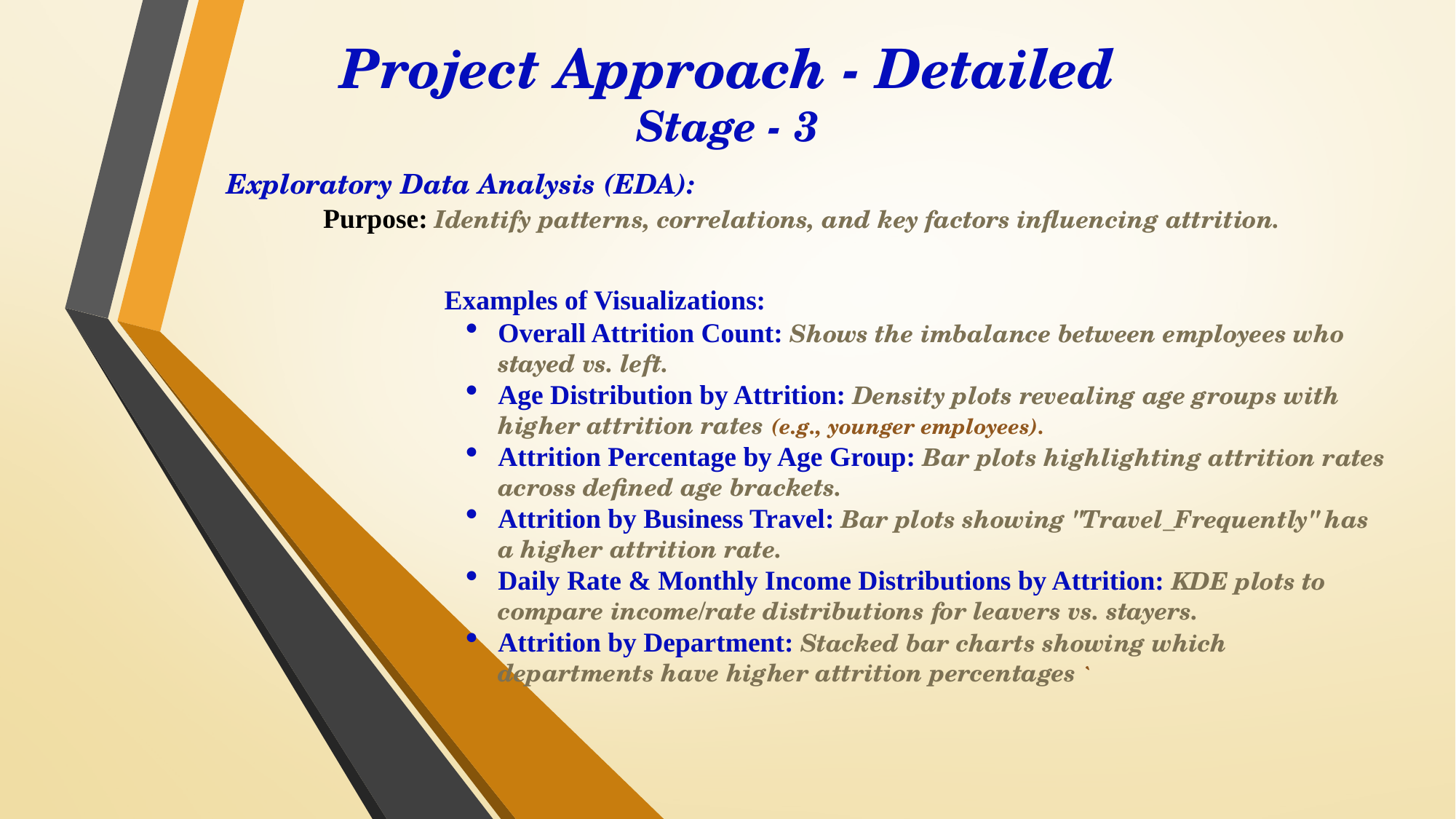

Project Approach - Detailed
Stage - 3
Exploratory Data Analysis (EDA):
Purpose: Identify patterns, correlations, and key factors influencing attrition.
Examples of Visualizations:
Overall Attrition Count: Shows the imbalance between employees who stayed vs. left.
Age Distribution by Attrition: Density plots revealing age groups with higher attrition rates (e.g., younger employees).
Attrition Percentage by Age Group: Bar plots highlighting attrition rates across defined age brackets.
Attrition by Business Travel: Bar plots showing "Travel_Frequently" has a higher attrition rate.
Daily Rate & Monthly Income Distributions by Attrition: KDE plots to compare income/rate distributions for leavers vs. stayers.
Attrition by Department: Stacked bar charts showing which departments have higher attrition percentages `